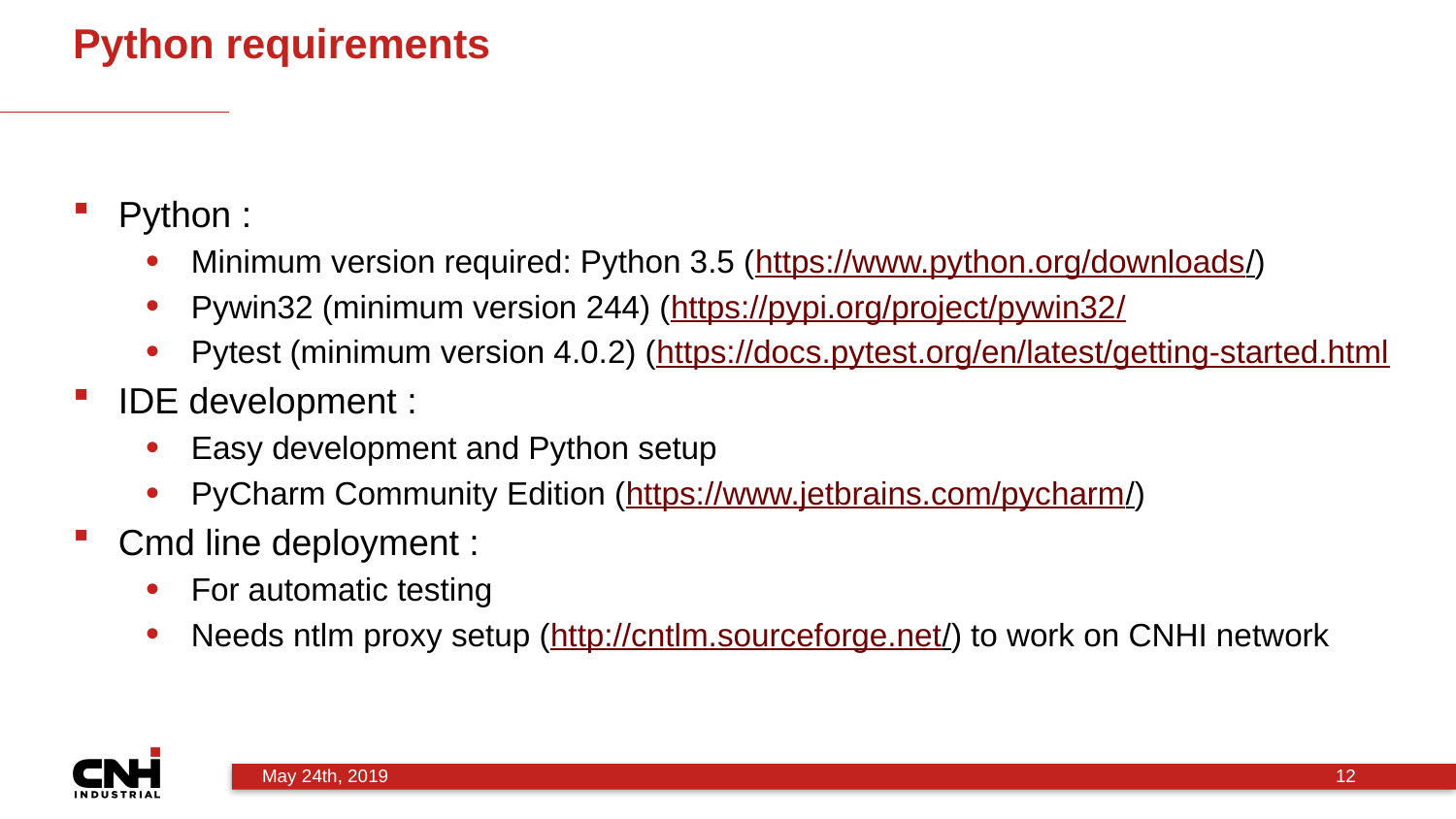

# Python requirements

Python :
Minimum version required: Python 3.5 (https://www.python.org/downloads/)
Pywin32 (minimum version 244) (https://pypi.org/project/pywin32/
Pytest (minimum version 4.0.2) (https://docs.pytest.org/en/latest/getting-started.html
IDE development :
Easy development and Python setup
PyCharm Community Edition (https://www.jetbrains.com/pycharm/)
Cmd line deployment :
For automatic testing
Needs ntlm proxy setup (http://cntlm.sourceforge.net/) to work on CNHI network
12